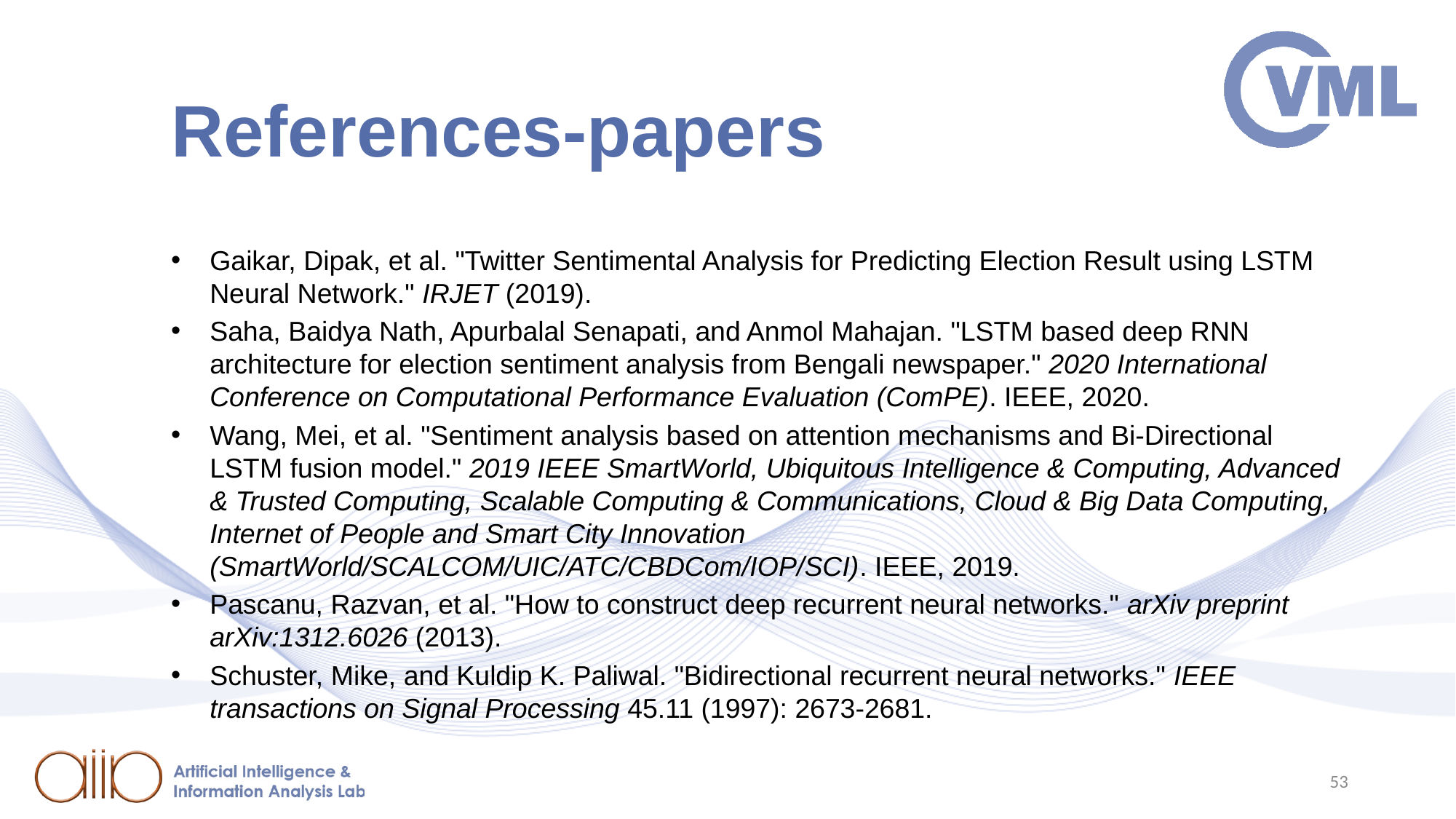

# References-papers
Gaikar, Dipak, et al. "Twitter Sentimental Analysis for Predicting Election Result using LSTM Neural Network." IRJET (2019).
Saha, Baidya Nath, Apurbalal Senapati, and Anmol Mahajan. "LSTM based deep RNN architecture for election sentiment analysis from Bengali newspaper." 2020 International Conference on Computational Performance Evaluation (ComPE). IEEE, 2020.
Wang, Mei, et al. "Sentiment analysis based on attention mechanisms and Bi-Directional LSTM fusion model." 2019 IEEE SmartWorld, Ubiquitous Intelligence & Computing, Advanced & Trusted Computing, Scalable Computing & Communications, Cloud & Big Data Computing, Internet of People and Smart City Innovation (SmartWorld/SCALCOM/UIC/ATC/CBDCom/IOP/SCI). IEEE, 2019.
Pascanu, Razvan, et al. "How to construct deep recurrent neural networks." arXiv preprint arXiv:1312.6026 (2013).
Schuster, Mike, and Kuldip K. Paliwal. "Bidirectional recurrent neural networks." IEEE transactions on Signal Processing 45.11 (1997): 2673-2681.

53